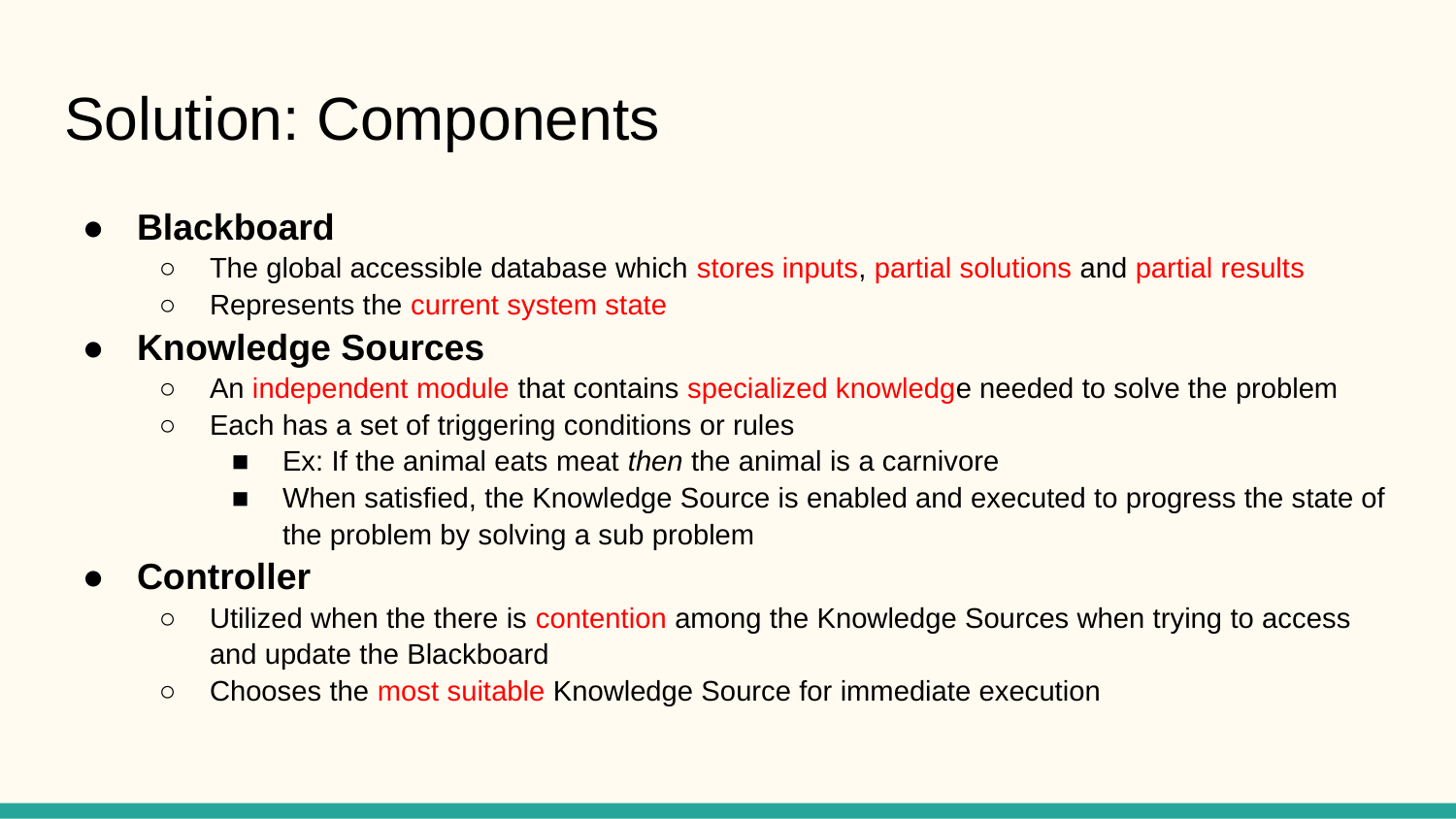

# Solution: Components
Blackboard
The global accessible database which stores inputs, partial solutions and partial results
Represents the current system state
Knowledge Sources
An independent module that contains specialized knowledge needed to solve the problem
Each has a set of triggering conditions or rules
Ex: If the animal eats meat then the animal is a carnivore
When satisfied, the Knowledge Source is enabled and executed to progress the state of the problem by solving a sub problem
Controller
Utilized when the there is contention among the Knowledge Sources when trying to access and update the Blackboard
Chooses the most suitable Knowledge Source for immediate execution